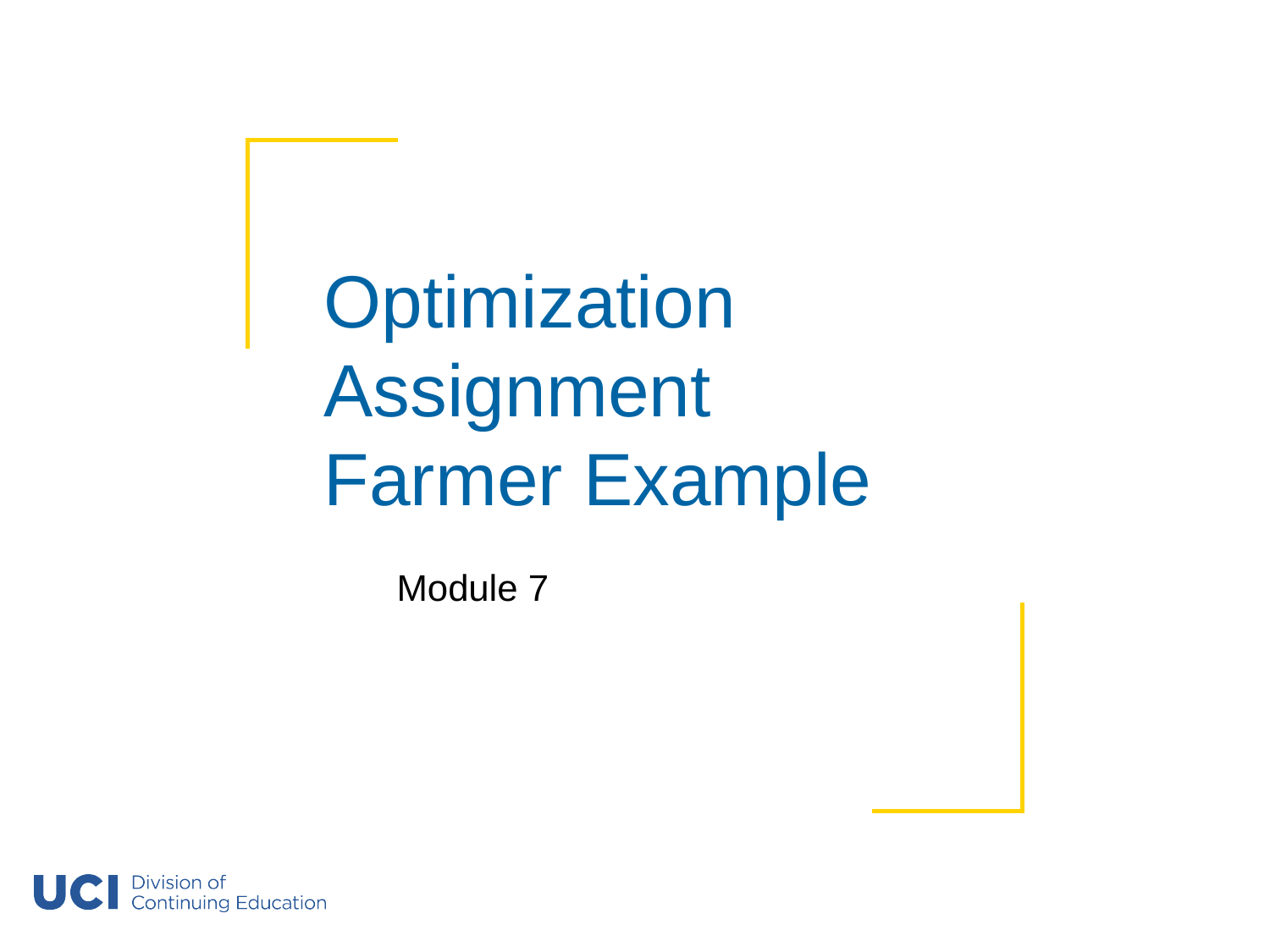

# Optimization Assignment Farmer Example
Module 7